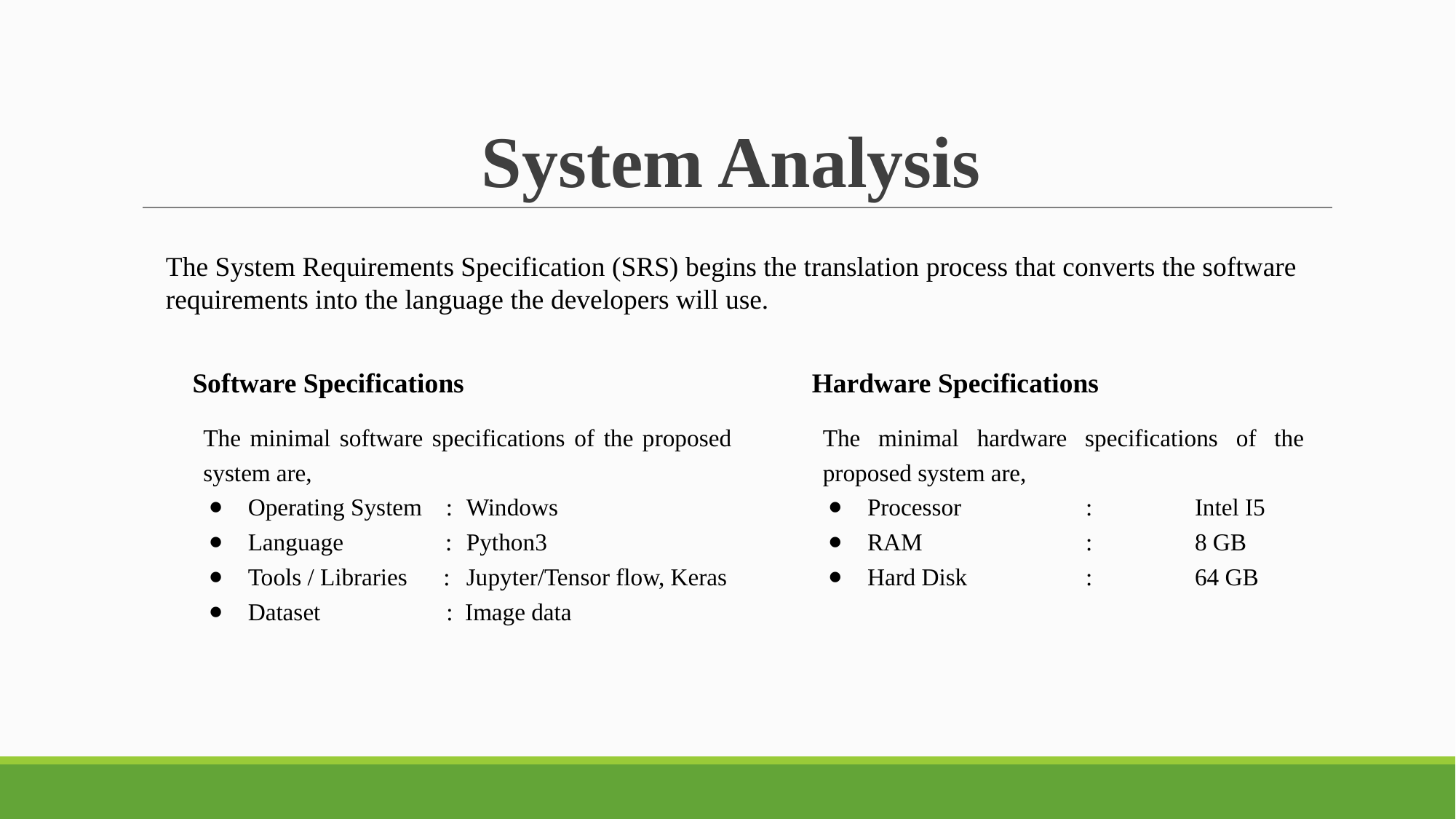

# System Analysis
The System Requirements Specification (SRS) begins the translation process that converts the software requirements into the language the developers will use.

Hardware Specifications
The minimal hardware specifications of the proposed system are,
Processor		: 	Intel I5
RAM		: 	8 GB
Hard Disk		: 	64 GB

Software Specifications
The minimal software specifications of the proposed system are,
Operating System    :	Windows
Language                 : 	Python3
Tools / Libraries      : 	Jupyter/Tensor flow, Keras
Dataset                     :  Image data